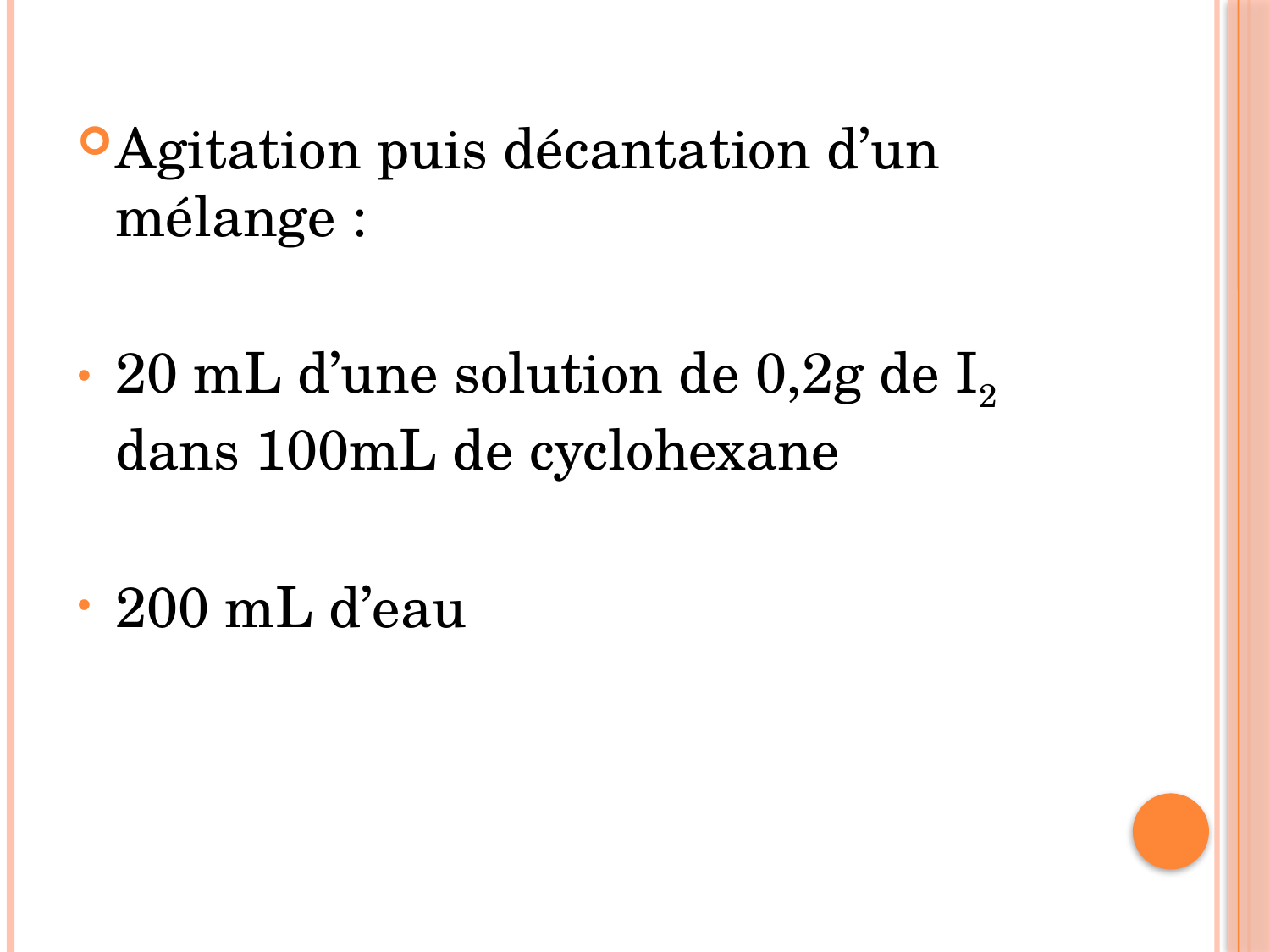

Agitation puis décantation d’un mélange :

20 mL d’une solution de 0,2g de I2 dans 100mL de cyclohexane

200 mL d’eau